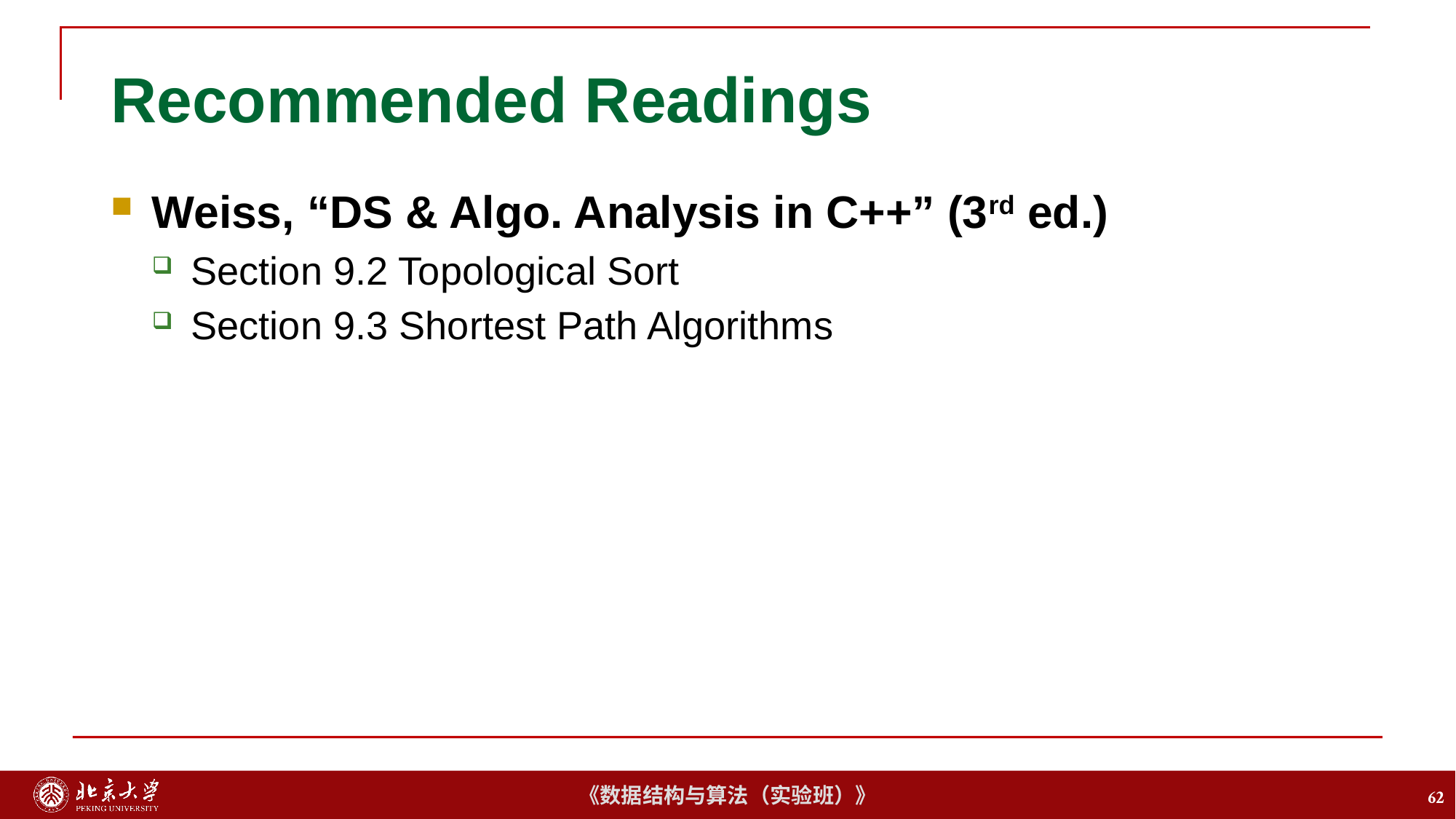

Recommended Readings
Weiss, “DS & Algo. Analysis in C++” (3rd ed.)
Section 9.2 Topological Sort
Section 9.3 Shortest Path Algorithms
62